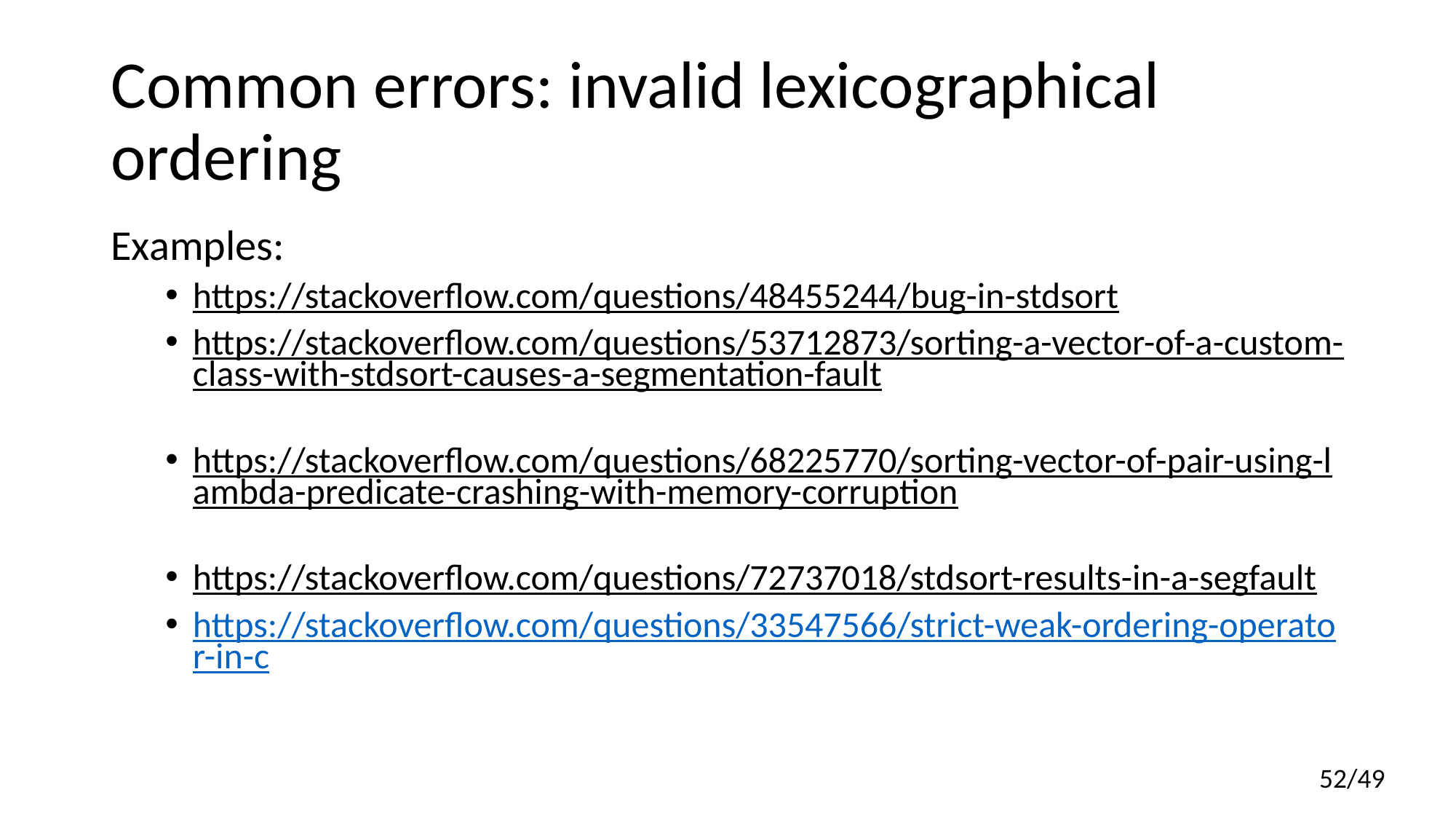

# Common errors: invalid lexicographical ordering
Examples:
https://stackoverflow.com/questions/48455244/bug-in-stdsort
https://stackoverflow.com/questions/53712873/sorting-a-vector-of-a-custom-class-with-stdsort-causes-a-segmentation-fault
https://stackoverflow.com/questions/68225770/sorting-vector-of-pair-using-lambda-predicate-crashing-with-memory-corruption
https://stackoverflow.com/questions/72737018/stdsort-results-in-a-segfault
https://stackoverflow.com/questions/33547566/strict-weak-ordering-operator-in-c